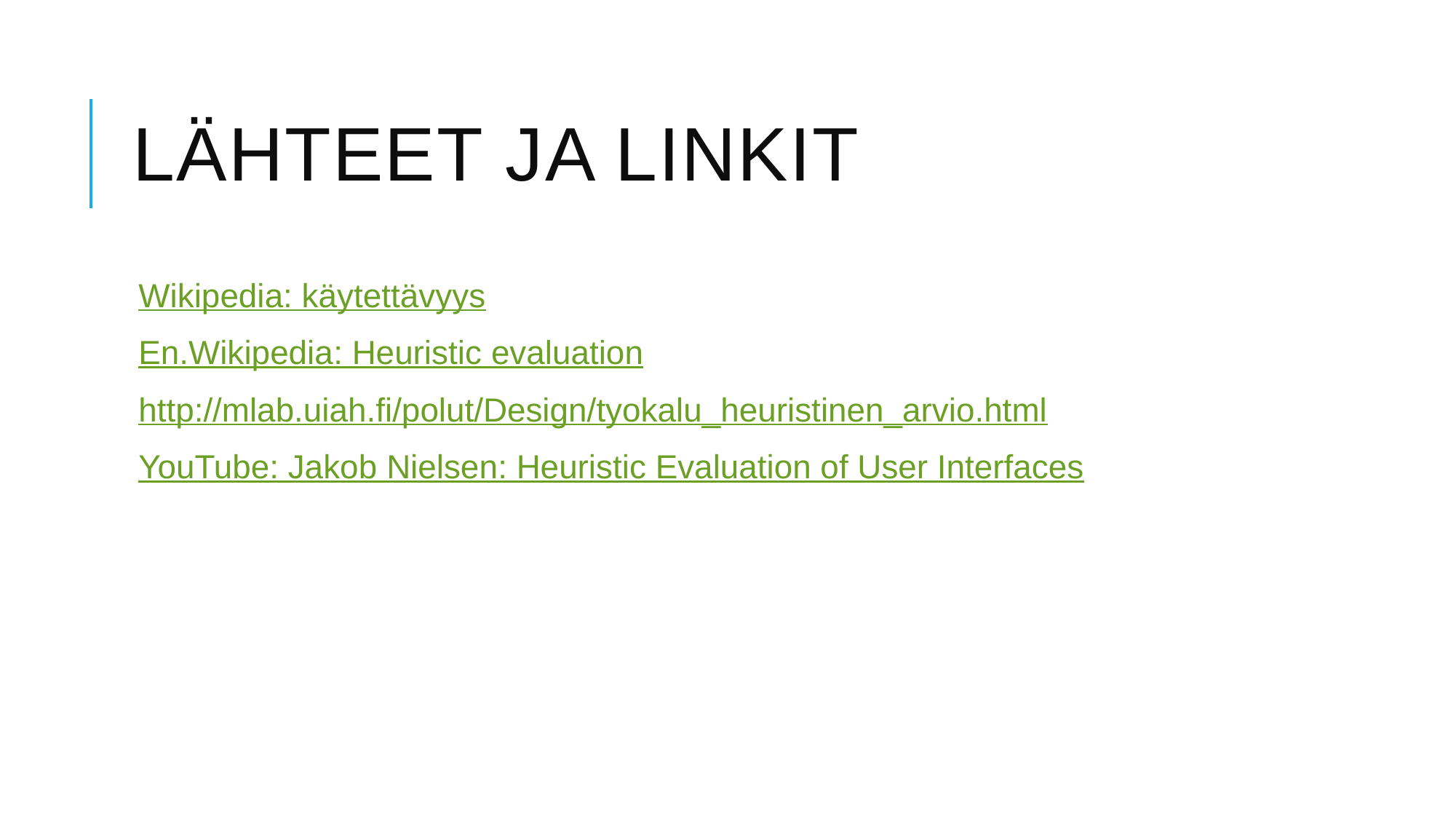

# Lähteet ja linkit
Wikipedia: käytettävyys
En.Wikipedia: Heuristic evaluation
http://mlab.uiah.fi/polut/Design/tyokalu_heuristinen_arvio.html
YouTube: Jakob Nielsen: Heuristic Evaluation of User Interfaces